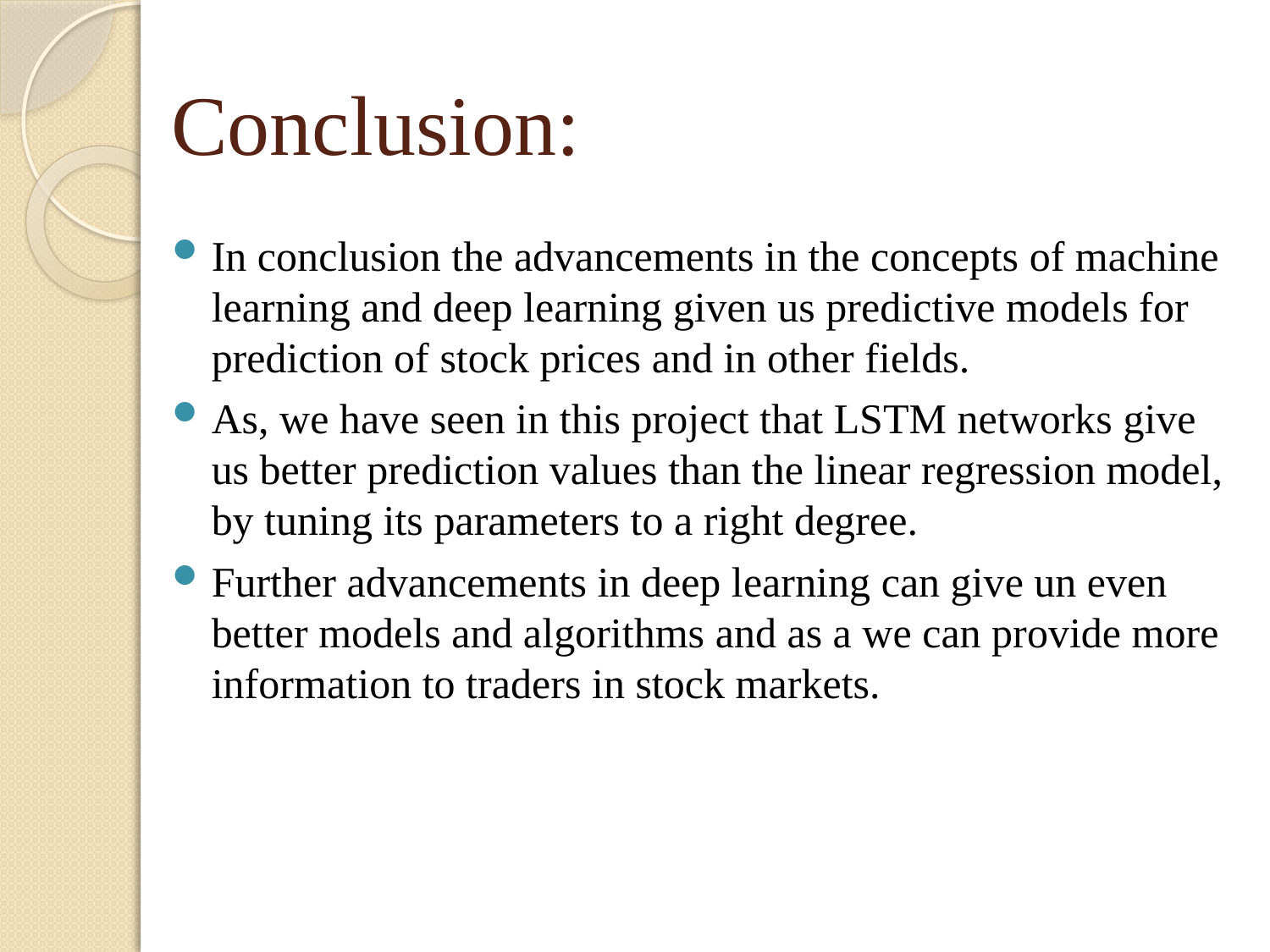

# Conclusion:
In conclusion the advancements in the concepts of machine learning and deep learning given us predictive models for prediction of stock prices and in other fields.
As, we have seen in this project that LSTM networks give us better prediction values than the linear regression model, by tuning its parameters to a right degree.
Further advancements in deep learning can give un even better models and algorithms and as a we can provide more information to traders in stock markets.